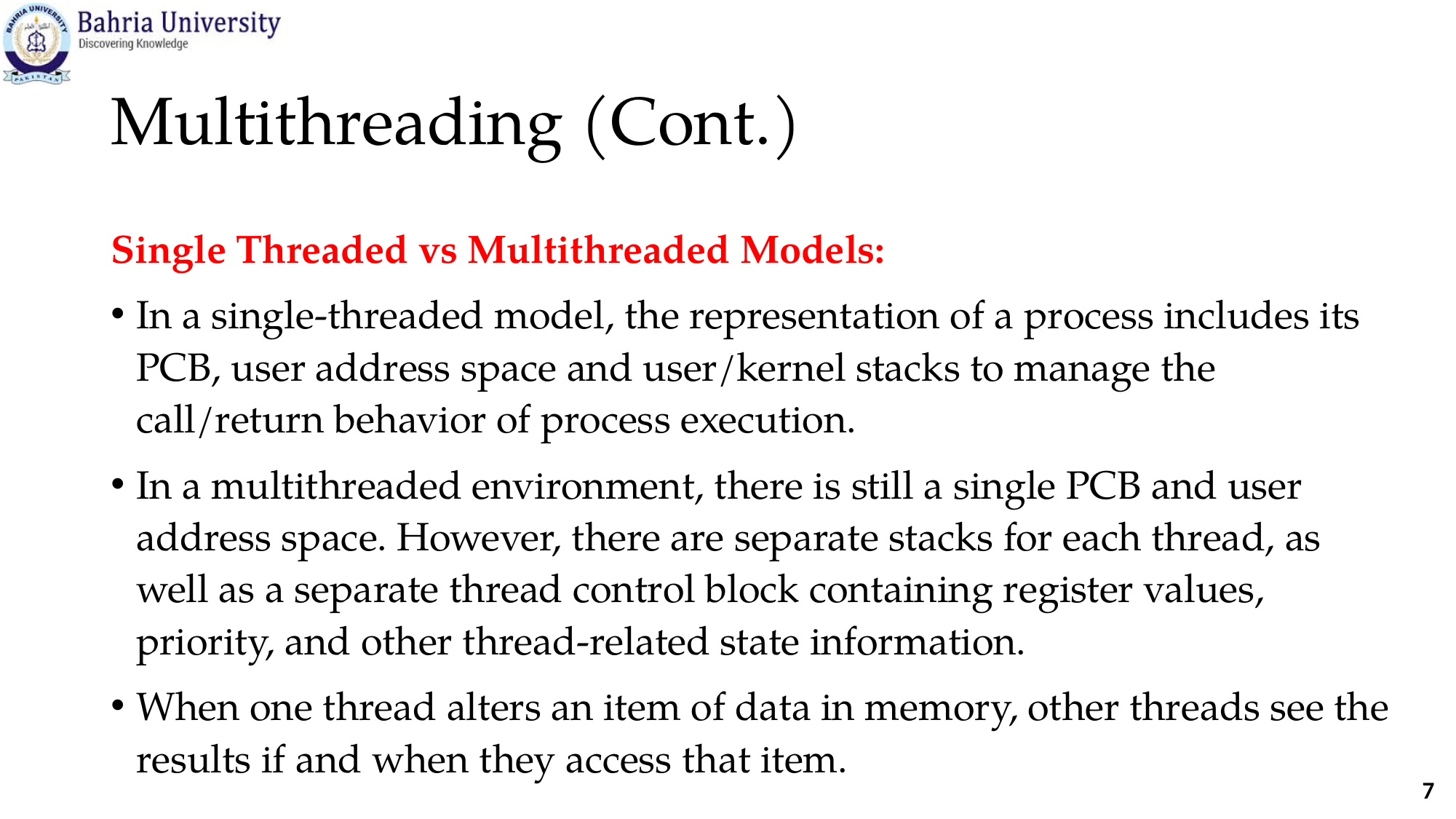

# Multithreading (Cont.)
Single Threaded vs Multithreaded Models:
In a single-threaded model, the representation of a process includes its PCB, user address space and user/kernel stacks to manage the call/return behavior of process execution.
In a multithreaded environment, there is still a single PCB and user address space. However, there are separate stacks for each thread, as well as a separate thread control block containing register values, priority, and other thread-related state information.
When one thread alters an item of data in memory, other threads see the results if and when they access that item.
7